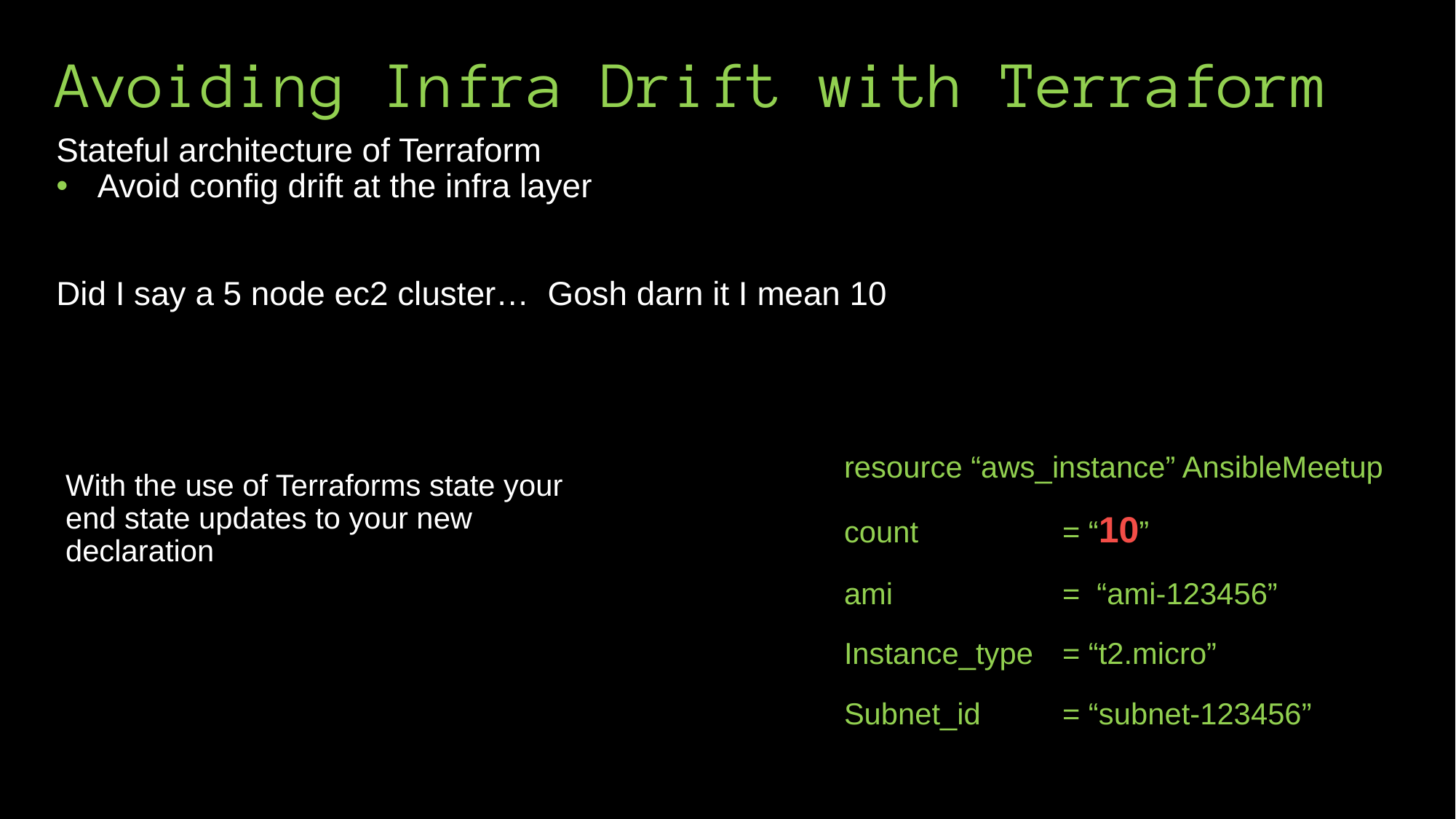

# Avoiding Infra Drift with Terraform
Stateful architecture of Terraform
Avoid config drift at the infra layer

Did I say a 5 node ec2 cluster…  Gosh darn it I mean 10
resource “aws_instance” AnsibleMeetup
count 		= “10”
ami 		=  “ami-123456”
Instance_type	= “t2.micro”
Subnet_id	= “subnet-123456”
With the use of Terraforms state your end state updates to your new declaration